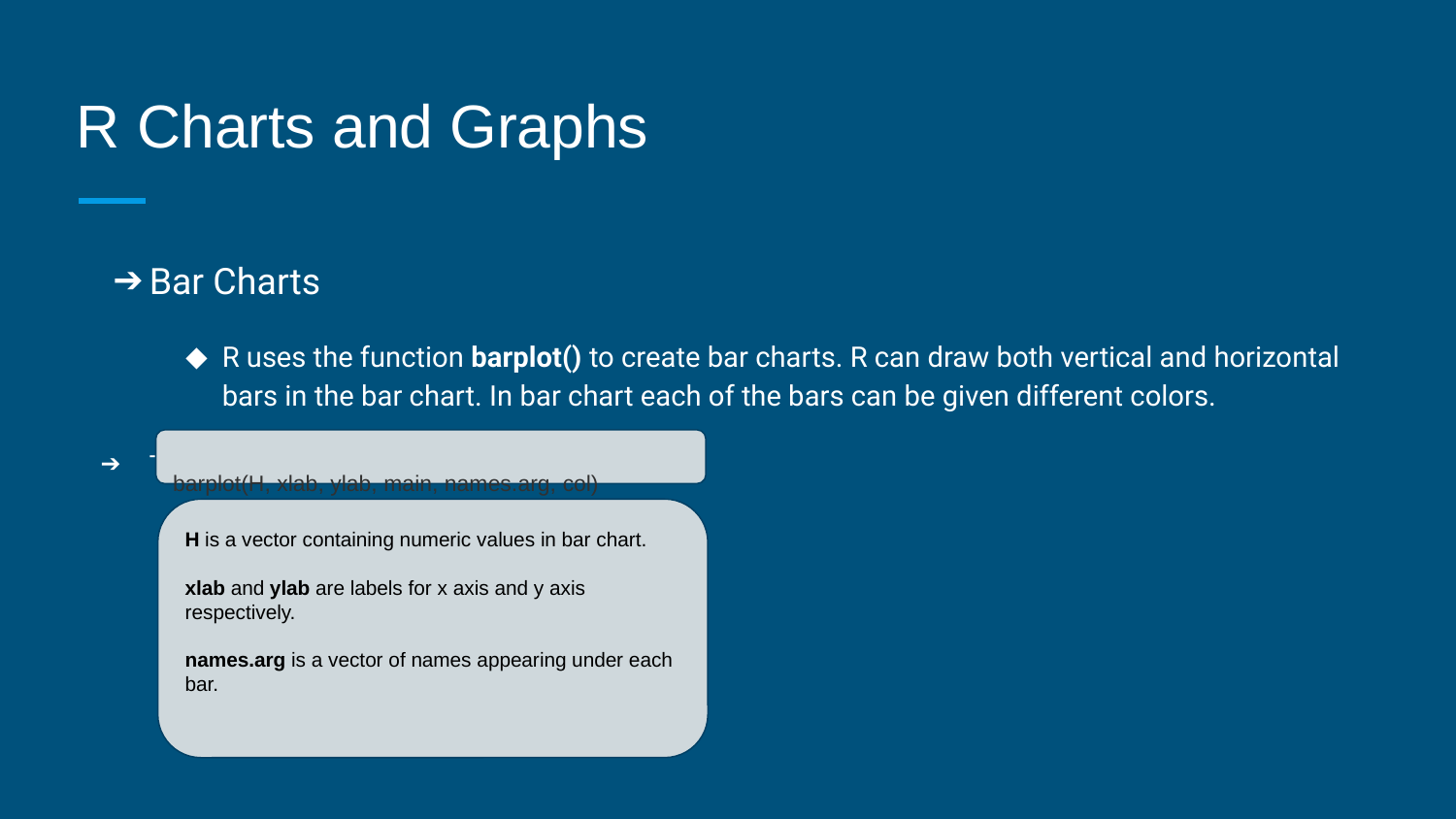

# R Charts and Graphs

Bar Charts
R uses the function barplot() to create bar charts. R can draw both vertical and horizontal bars in the bar chart. In bar chart each of the bars can be given different colors.
The basic syntax to create a bar-chart in R is −

barplot(H, xlab, ylab, main, names.arg, col)

H is a vector containing numeric values in bar chart.

xlab and ylab are labels for x axis and y axis respectively.

names.arg is a vector of names appearing under each bar.